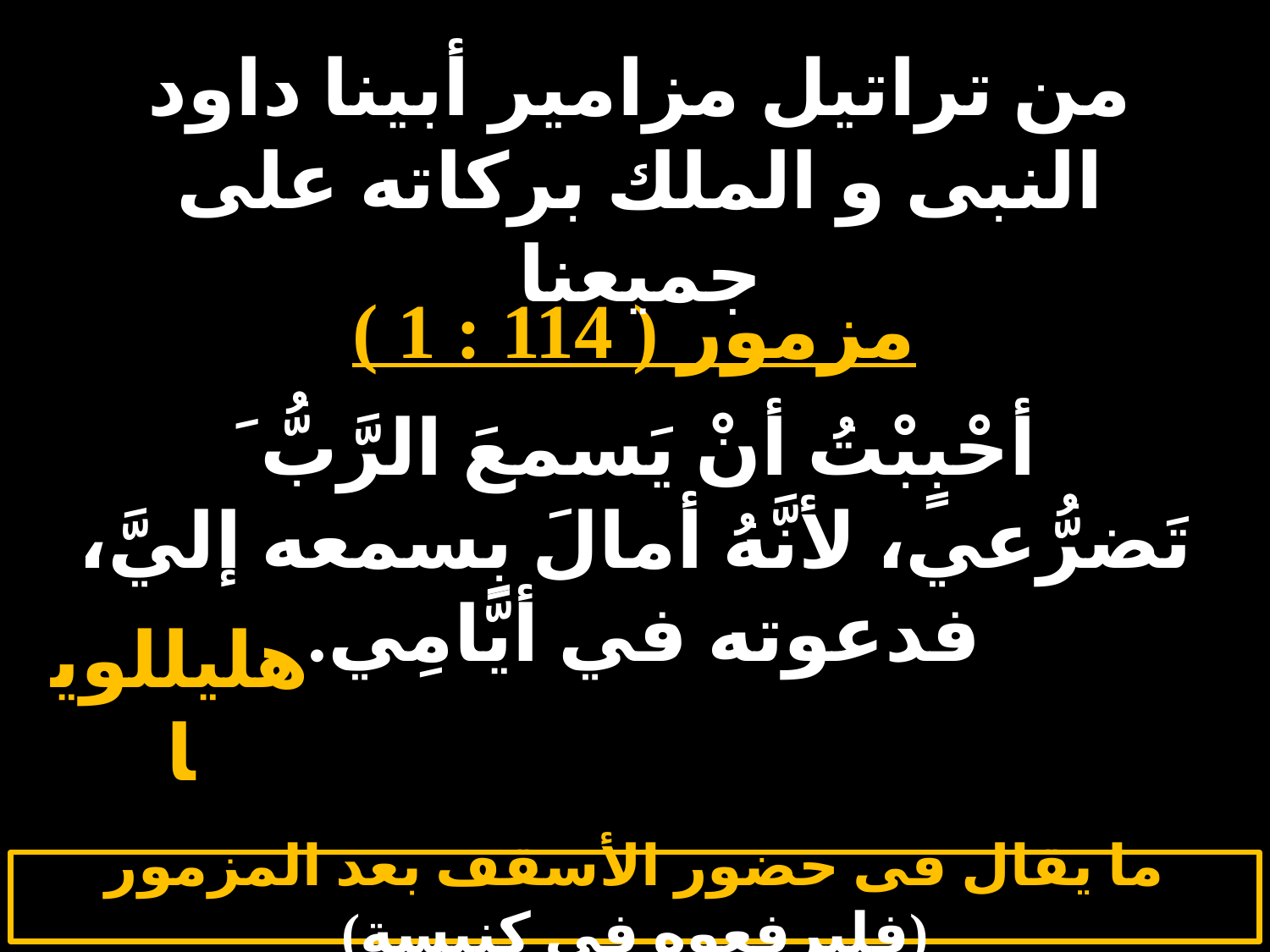

# الأحد 3
من تراتيل مزامير أبينا داود النبى و الملك بركاته على جميعنا
مزمور ( 114 : 1 )
أحْبٍبْتُ أنْ يَسمعَ الرَّبُّ َ تَضرُّعي، لأنَّهُ أمالَ بِسمعه إليَّ، فدعوته في أيَّامِي.
هليللويا
ما يقال فى حضور الأسقف بعد المزمور (فليرفعوه فى كنيسة)